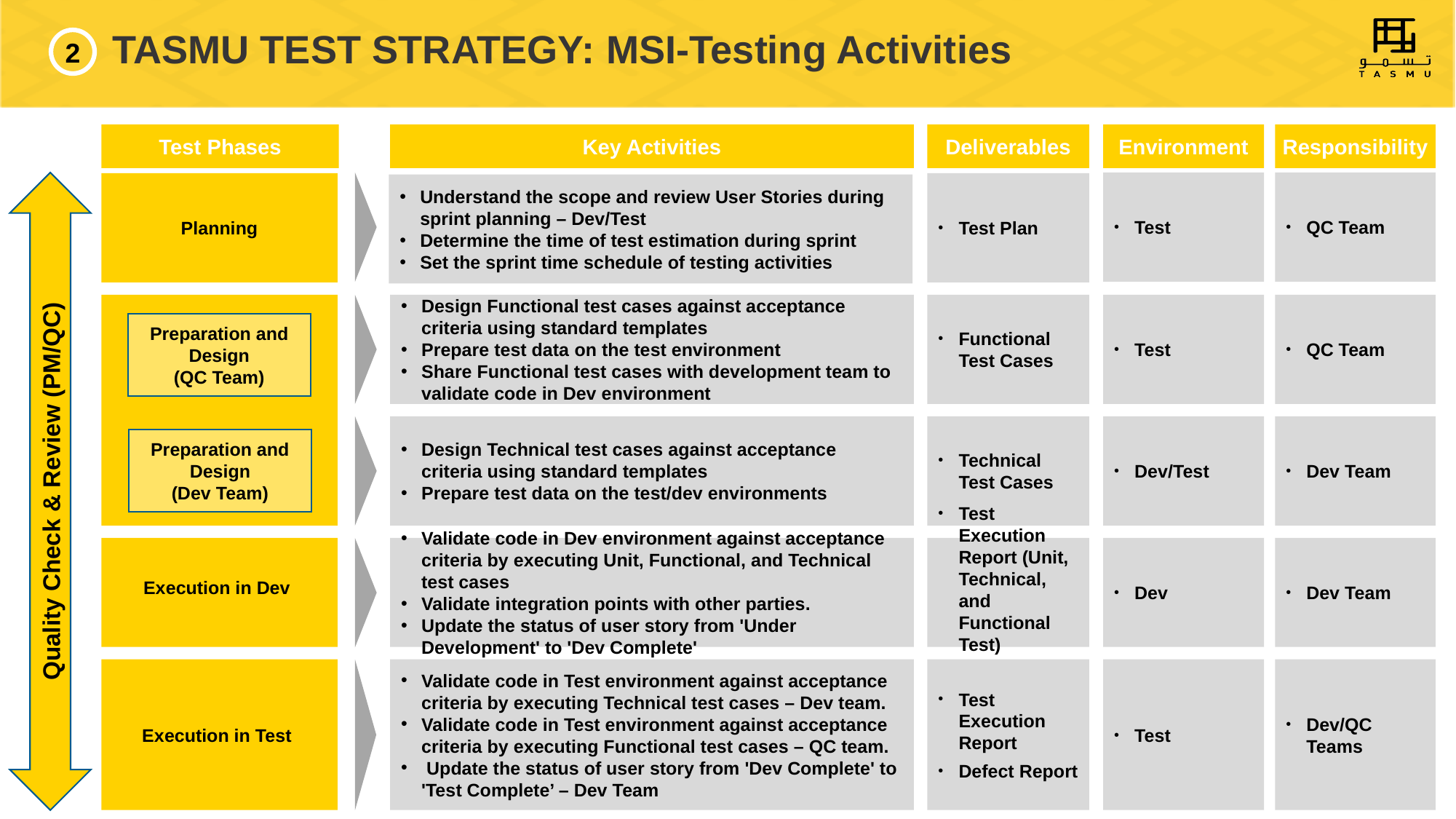

TASMU TEST STRATEGY: MSI-Testing Activities
2
Test Phases
Key Activities
Deliverables
Environment
Responsibility
Quality Check & Review (PM/QC)
Test
QC Team
Planning
Test Plan
Understand the scope and review User Stories during sprint planning – Dev/Test
Determine the time of test estimation during sprint
Set the sprint time schedule of testing activities

Design Functional test cases against acceptance criteria using standard templates
Prepare test data​ on the test environment
Share Functional test cases with development team to validate code in Dev environment
Functional Test Cases
Test
QC Team
Preparation and Design
(QC Team)

Technical Test Cases
Dev/Test
Dev Team​
Design Technical test cases against acceptance criteria using standard templates
Prepare test data​ on the test/dev environments
Preparation and Design
(Dev Team)

Execution in Dev
Test Execution Report (Unit, Technical, and Functional Test)
Defect Report
Dev
Dev Team​
Validate code in Dev environment against acceptance criteria by executing Unit, Functional, and Technical test cases
Validate integration points with other parties.
Update the status of user story from 'Under Development' to 'Dev Complete'

Execution in Test
Test Execution Report
Defect Report
Test
Dev/QC Teams

Validate code in Test environment against acceptance criteria by executing Technical test cases – Dev team.
Validate code in Test environment against acceptance criteria by executing Functional test cases – QC team.
 Update the status of user story from 'Dev Complete' to 'Test Complete’ – Dev Team